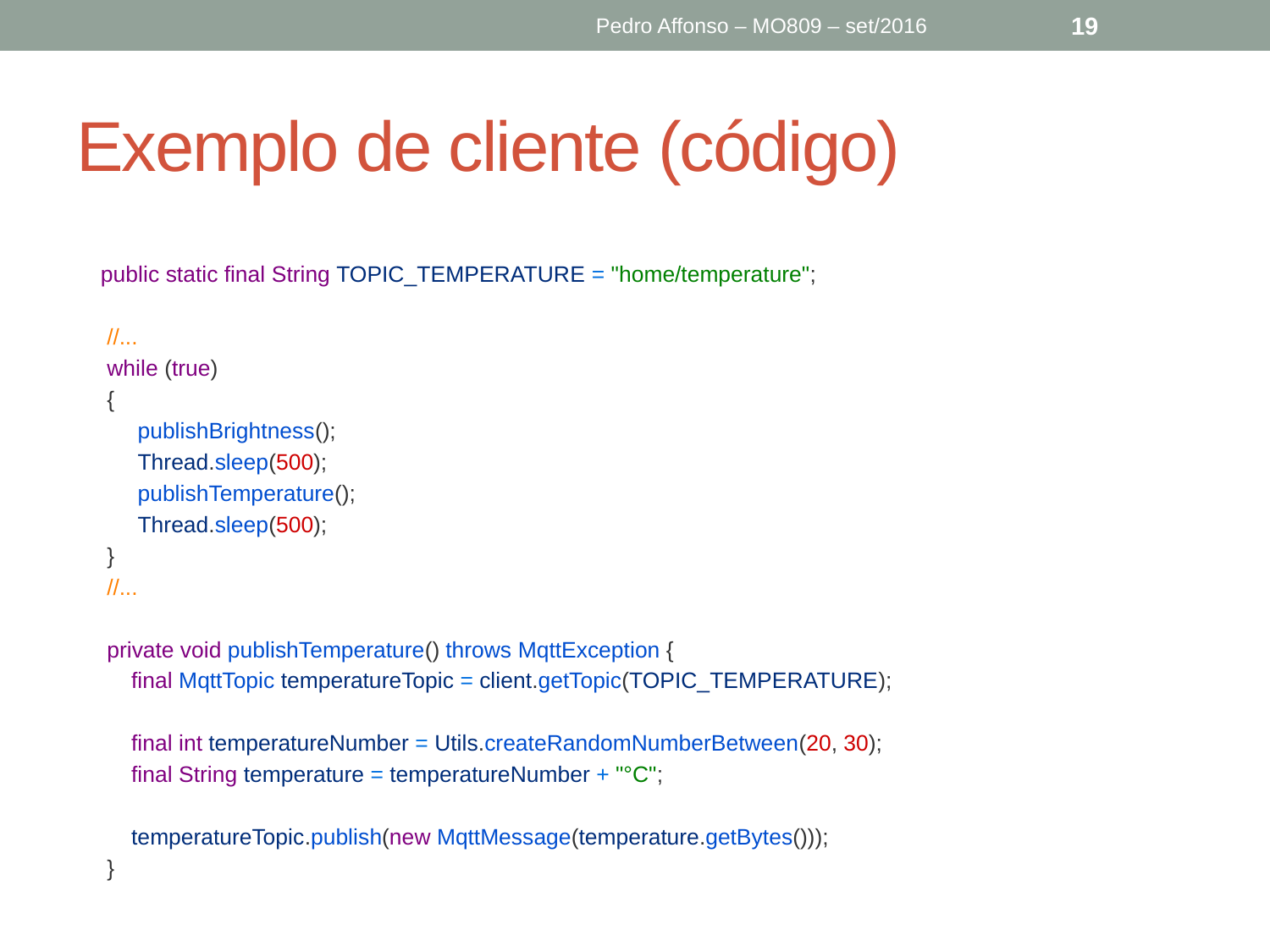

Pedro Affonso – MO809 – set/2016
19
# Exemplo de cliente (código)

    public static final String TOPIC_TEMPERATURE = "home/temperature";

     //...
     while (true)
     {
          publishBrightness();
          Thread.sleep(500);
          publishTemperature();
          Thread.sleep(500);
     }
     //...

     private void publishTemperature() throws MqttException {
         final MqttTopic temperatureTopic = client.getTopic(TOPIC_TEMPERATURE);

         final int temperatureNumber = Utils.createRandomNumberBetween(20, 30);
         final String temperature = temperatureNumber + "°C";

         temperatureTopic.publish(new MqttMessage(temperature.getBytes()));
     }